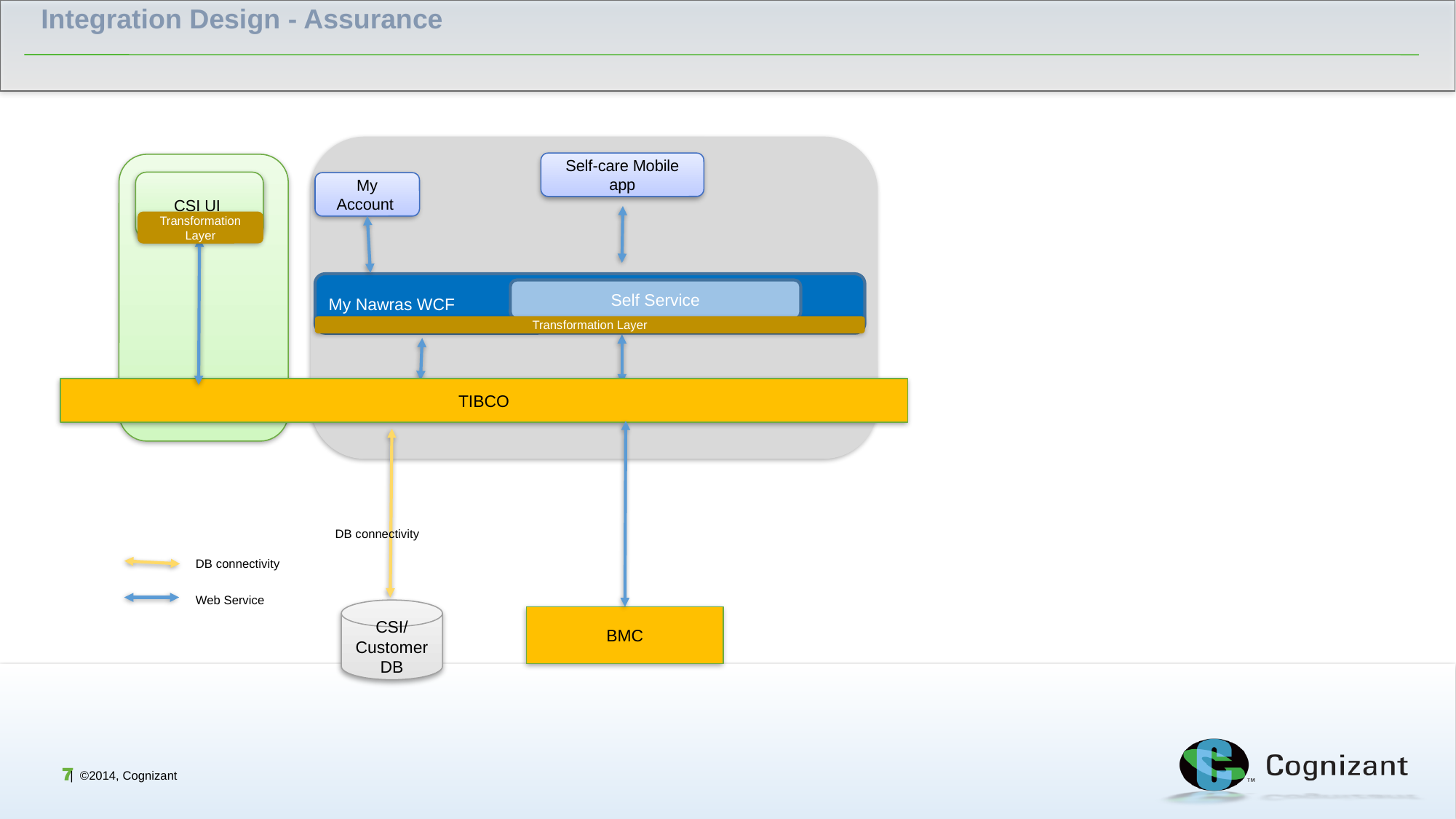

Integration Design - Assurance

Self-care Mobile app

CSI UI
My Account
Transformation Layer
My Nawras WCF
Self Service
Transformation Layer
TIBCO
BMC
DB connectivity
DB connectivity
Web Service
CSI/Customer DB